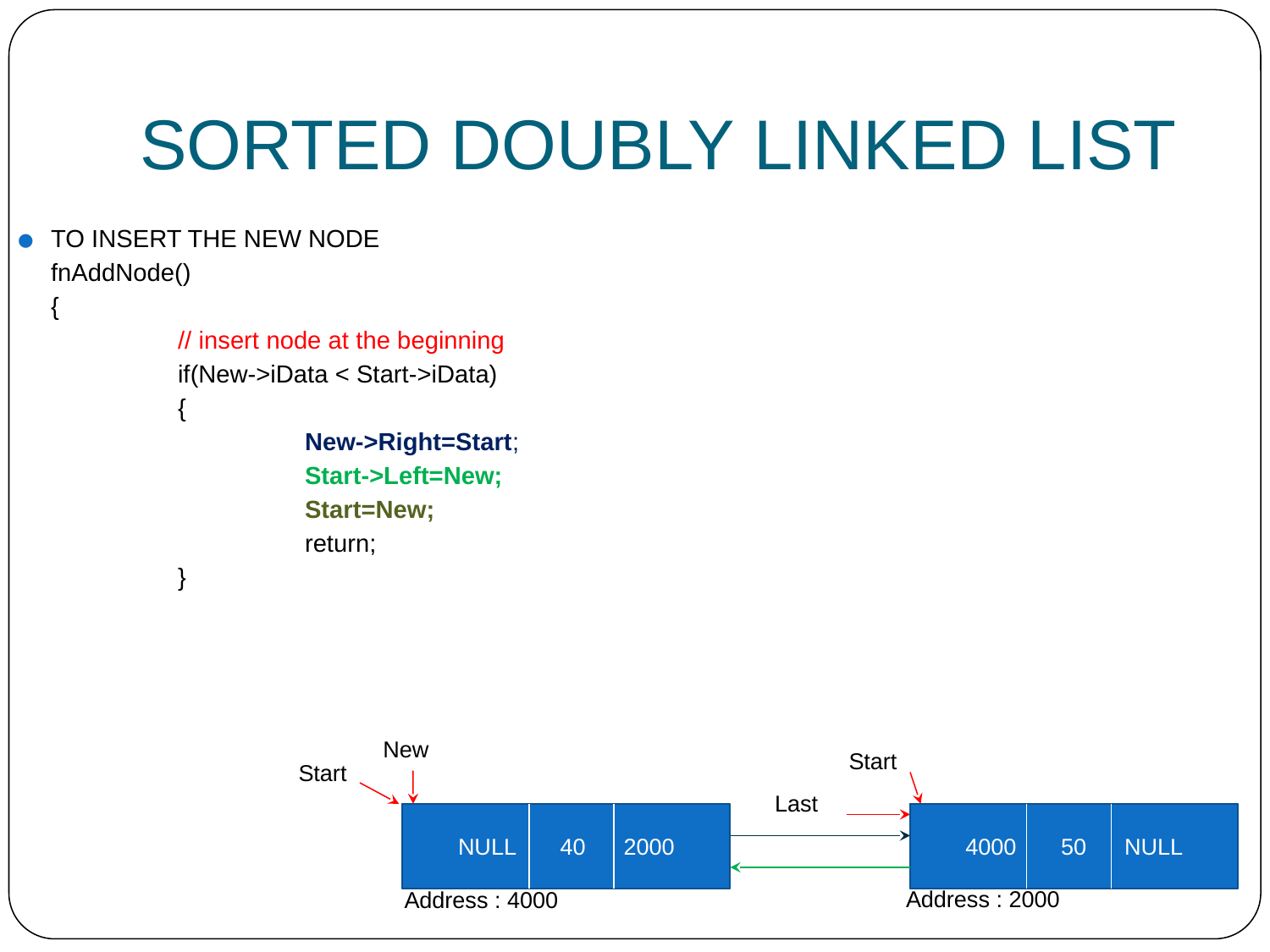

# SORTED DOUBLY LINKED LIST
TO INSERT THE NEW NODE
	fnAddNode()
	{
		// insert node at the beginning
		if(New->iData < Start->iData)
		{
			New->Right=Start;
			Start->Left=New;
			Start=New;
			return;
		}

New
Start
Start
Last
NULL       40      NULL
NULL       40      2000
NULL       50      NULL
4000       50      NULL
Address : 2000
Address : 4000